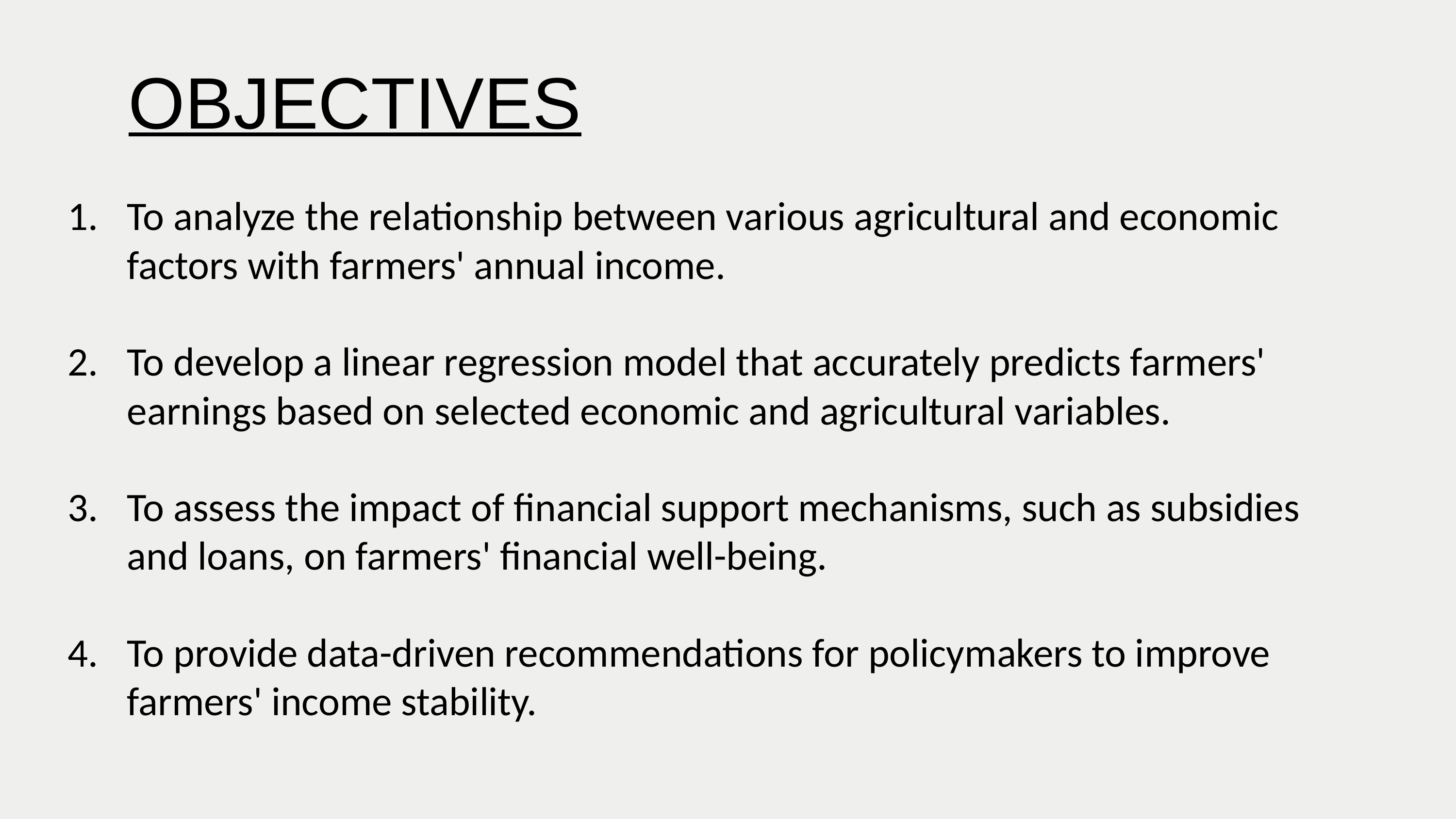

OBJECTIVES

To analyze the relationship between various agricultural and economic factors with farmers' annual income.

To develop a linear regression model that accurately predicts farmers' earnings based on selected economic and agricultural variables.

To assess the impact of financial support mechanisms, such as subsidies and loans, on farmers' financial well-being.

To provide data-driven recommendations for policymakers to improve farmers' income stability.